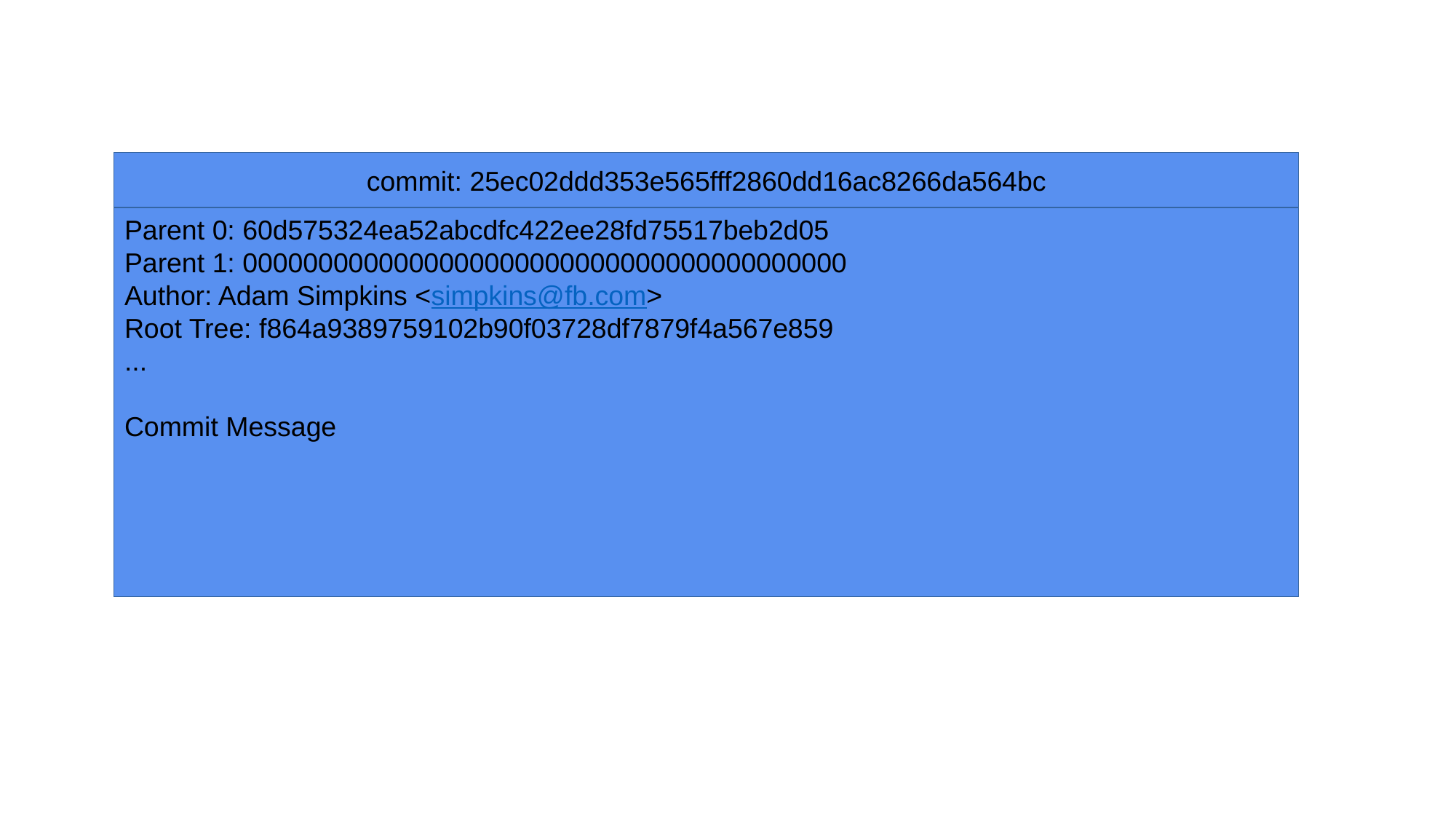

commit: 25ec02ddd353e565fff2860dd16ac8266da564bc
Parent 0: 60d575324ea52abcdfc422ee28fd75517beb2d05
Parent 1: 0000000000000000000000000000000000000000
Author: Adam Simpkins <simpkins@fb.com>
Root Tree: f864a9389759102b90f03728df7879f4a567e859
...

Commit Message